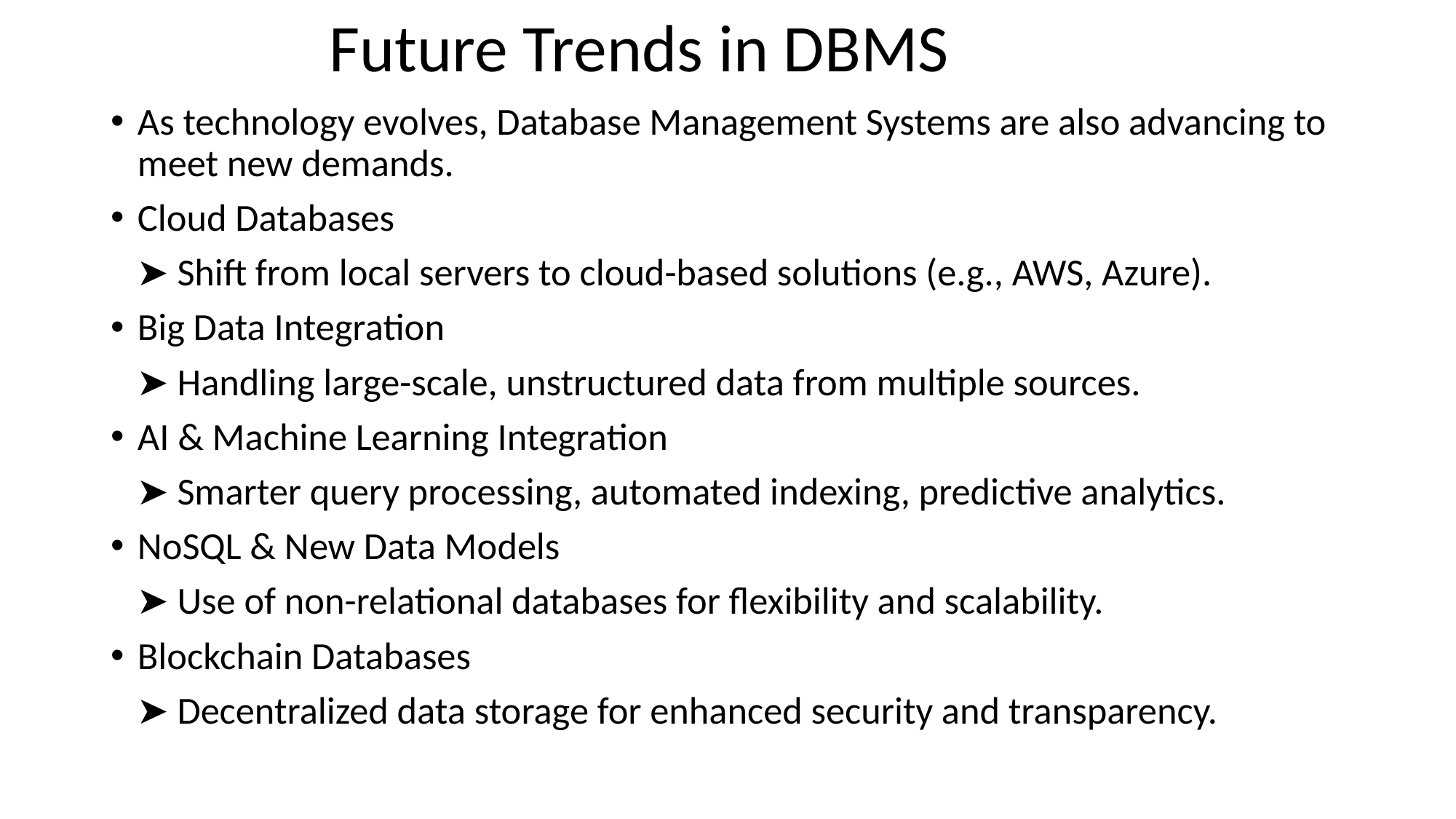

# Future Trends in DBMS
As technology evolves, Database Management Systems are also advancing to meet new demands.
Cloud Databases
   ➤ Shift from local servers to cloud-based solutions (e.g., AWS, Azure).
Big Data Integration
   ➤ Handling large-scale, unstructured data from multiple sources.
AI & Machine Learning Integration
   ➤ Smarter query processing, automated indexing, predictive analytics.
NoSQL & New Data Models
   ➤ Use of non-relational databases for flexibility and scalability.
Blockchain Databases
   ➤ Decentralized data storage for enhanced security and transparency.